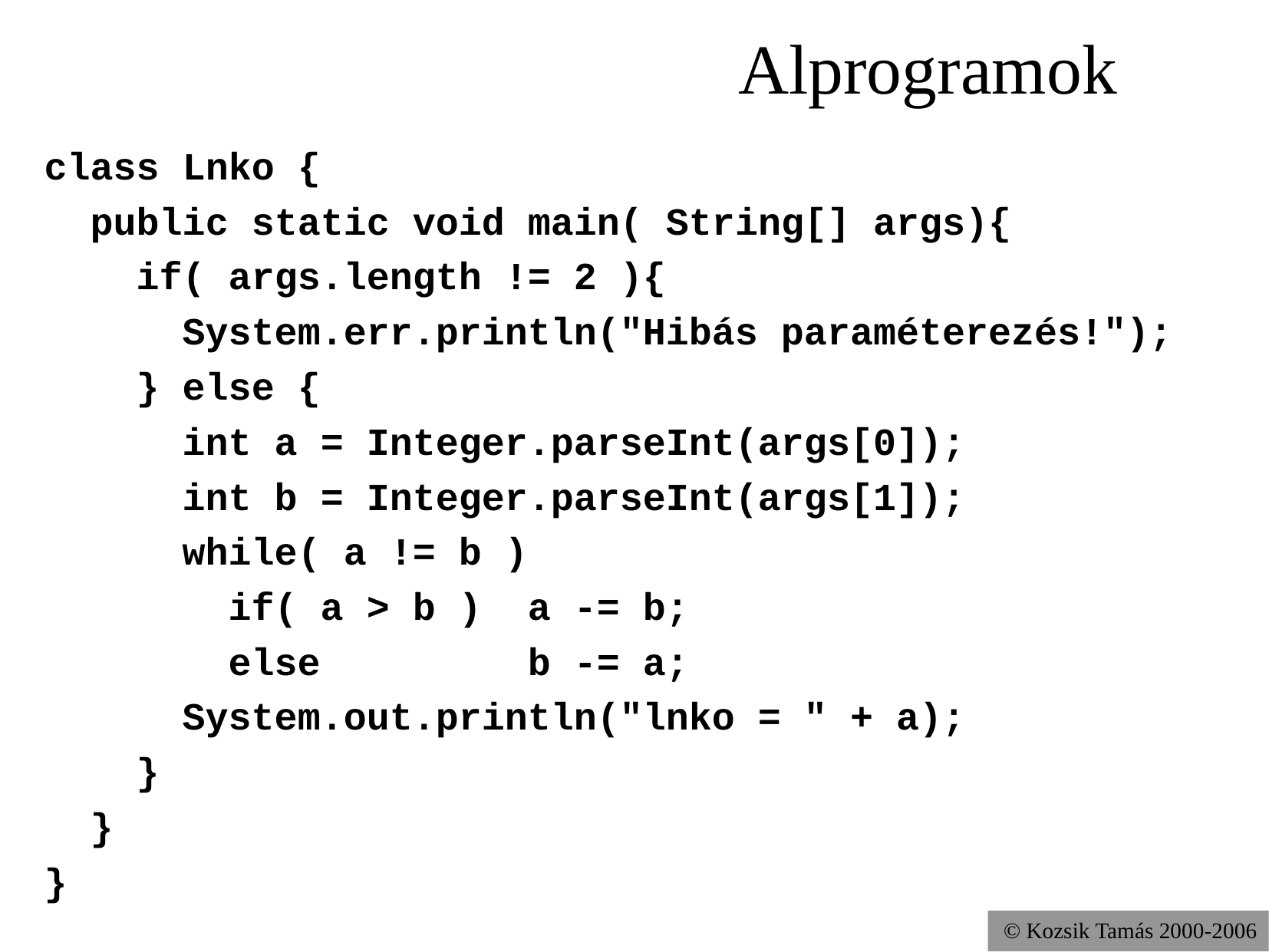

Alprogramok
class Lnko {
  public static void main( String[] args){
    if( args.length != 2 ){
      System.err.println("Hibás paraméterezés!");
    } else {
      int a = Integer.parseInt(args[0]);
      int b = Integer.parseInt(args[1]);
      while( a != b )
        if( a > b )  a -= b;
        else         b -= a;
      System.out.println("lnko = " + a);
    }
  }
}
© Kozsik Tamás 2000-2006